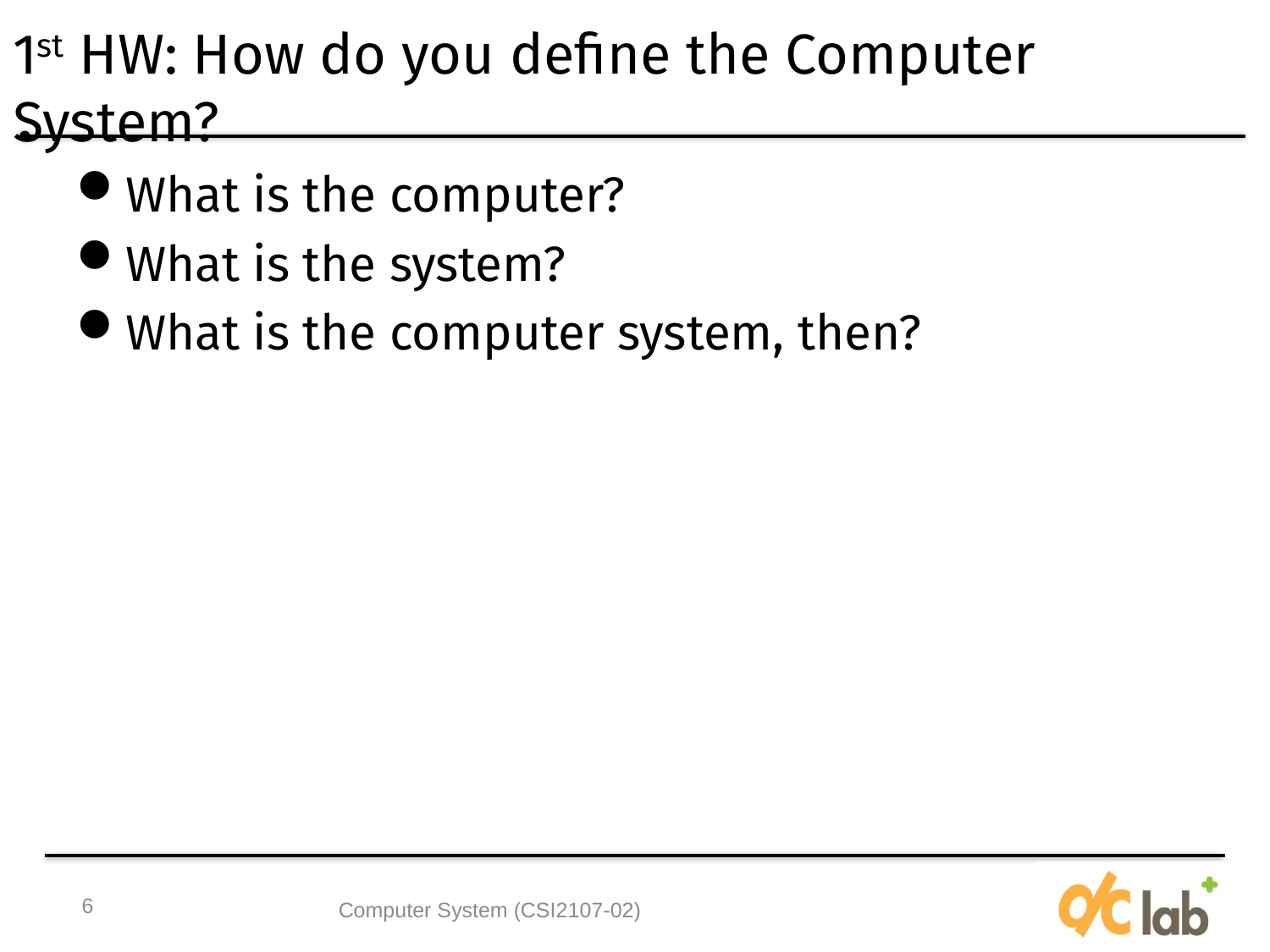

# 1st HW: How do you define the Computer System?
What is the computer?
What is the system?
What is the computer system, then?
6
Computer System (CSI2107-02)